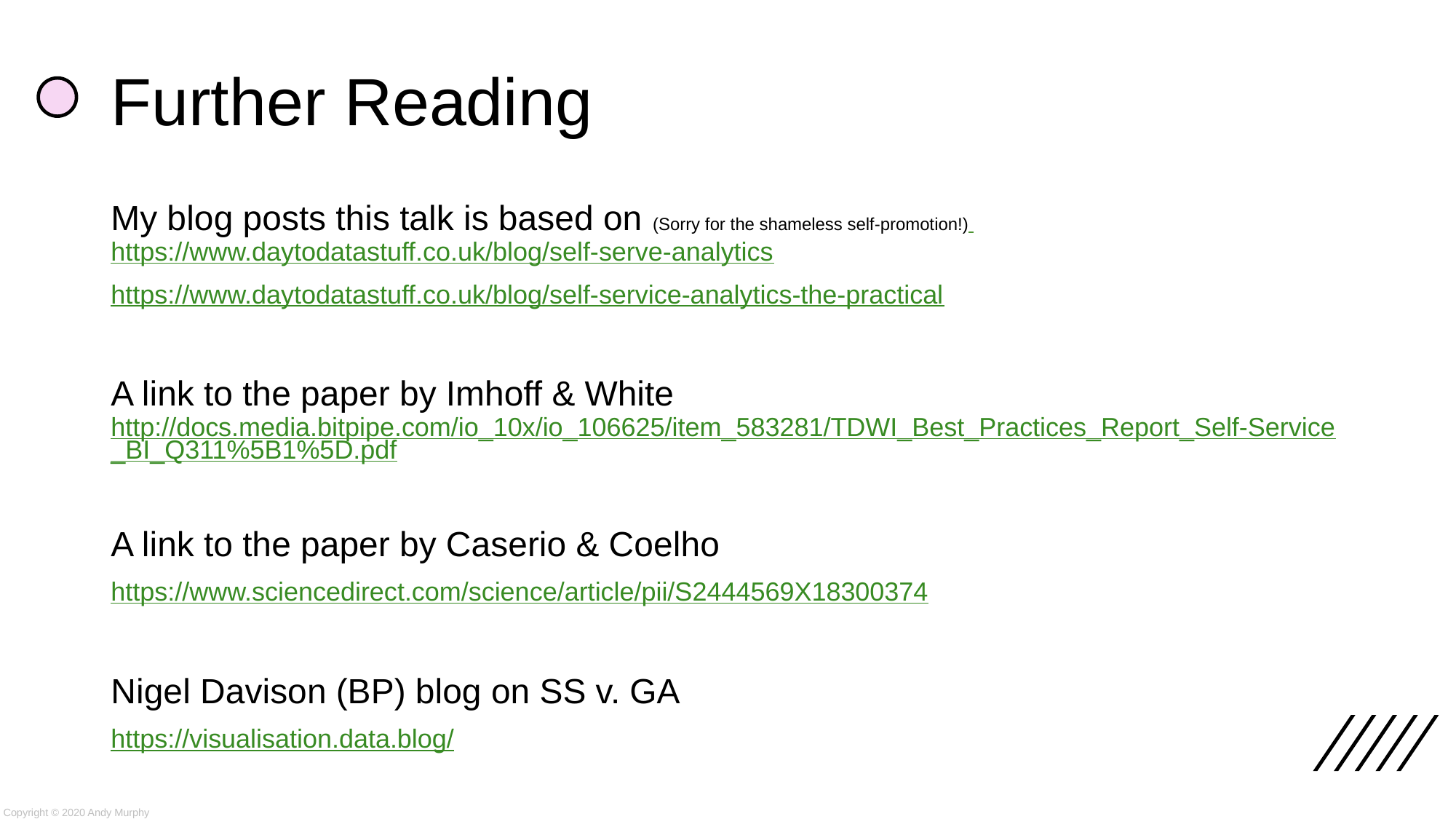

# Further Reading
My blog posts this talk is based on (Sorry for the shameless self-promotion!) https://www.daytodatastuff.co.uk/blog/self-serve-analytics
https://www.daytodatastuff.co.uk/blog/self-service-analytics-the-practical

A link to the paper by Imhoff & White http://docs.media.bitpipe.com/io_10x/io_106625/item_583281/TDWI_Best_Practices_Report_Self-Service_BI_Q311%5B1%5D.pdf

A link to the paper by Caserio & Coelho
https://www.sciencedirect.com/science/article/pii/S2444569X18300374

Nigel Davison (BP) blog on SS v. GA
https://visualisation.data.blog/